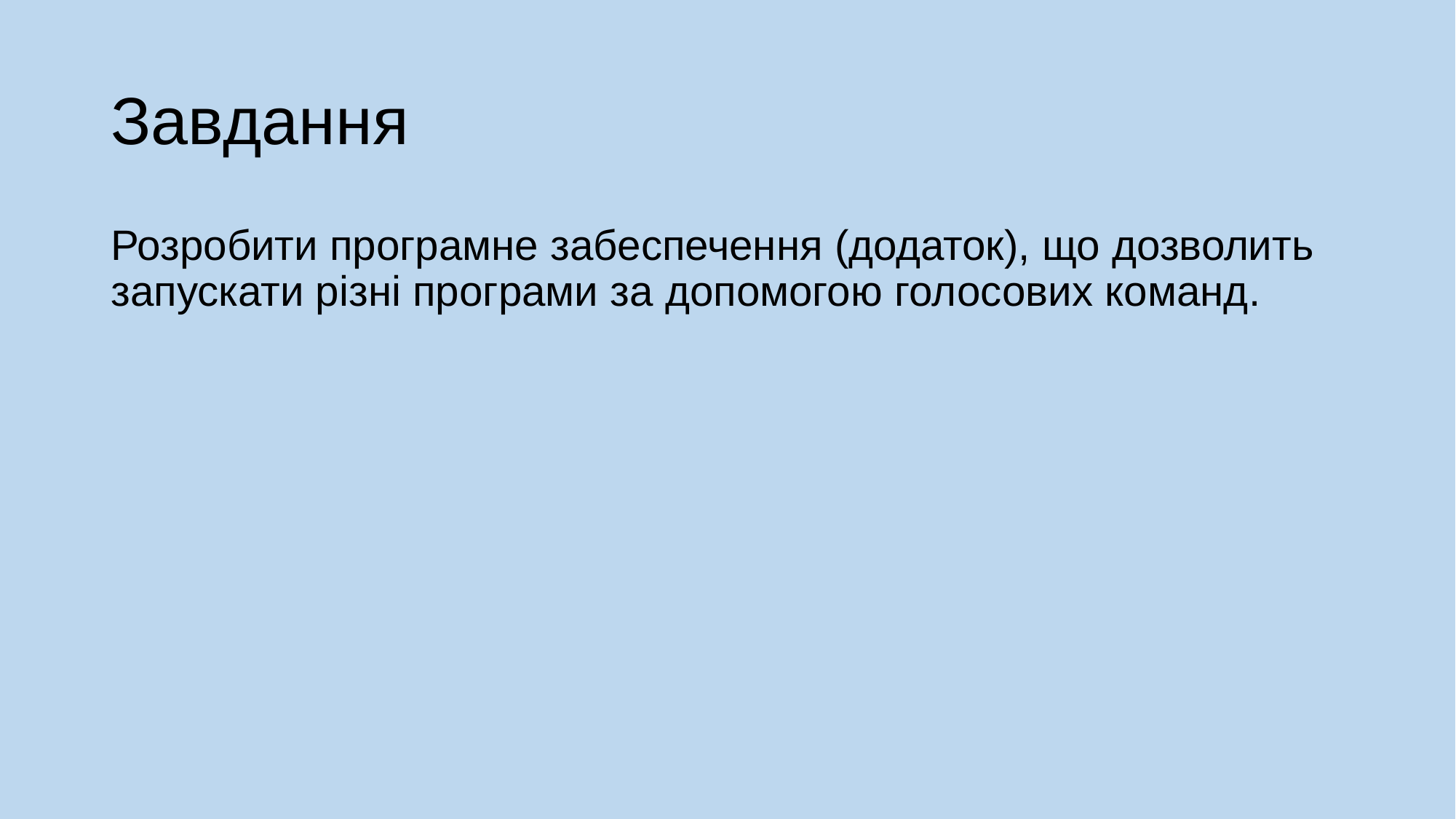

# Завдання
Розробити програмне забеспечення (додаток), що дозволить запускати різні програми за допомогою голосових команд.